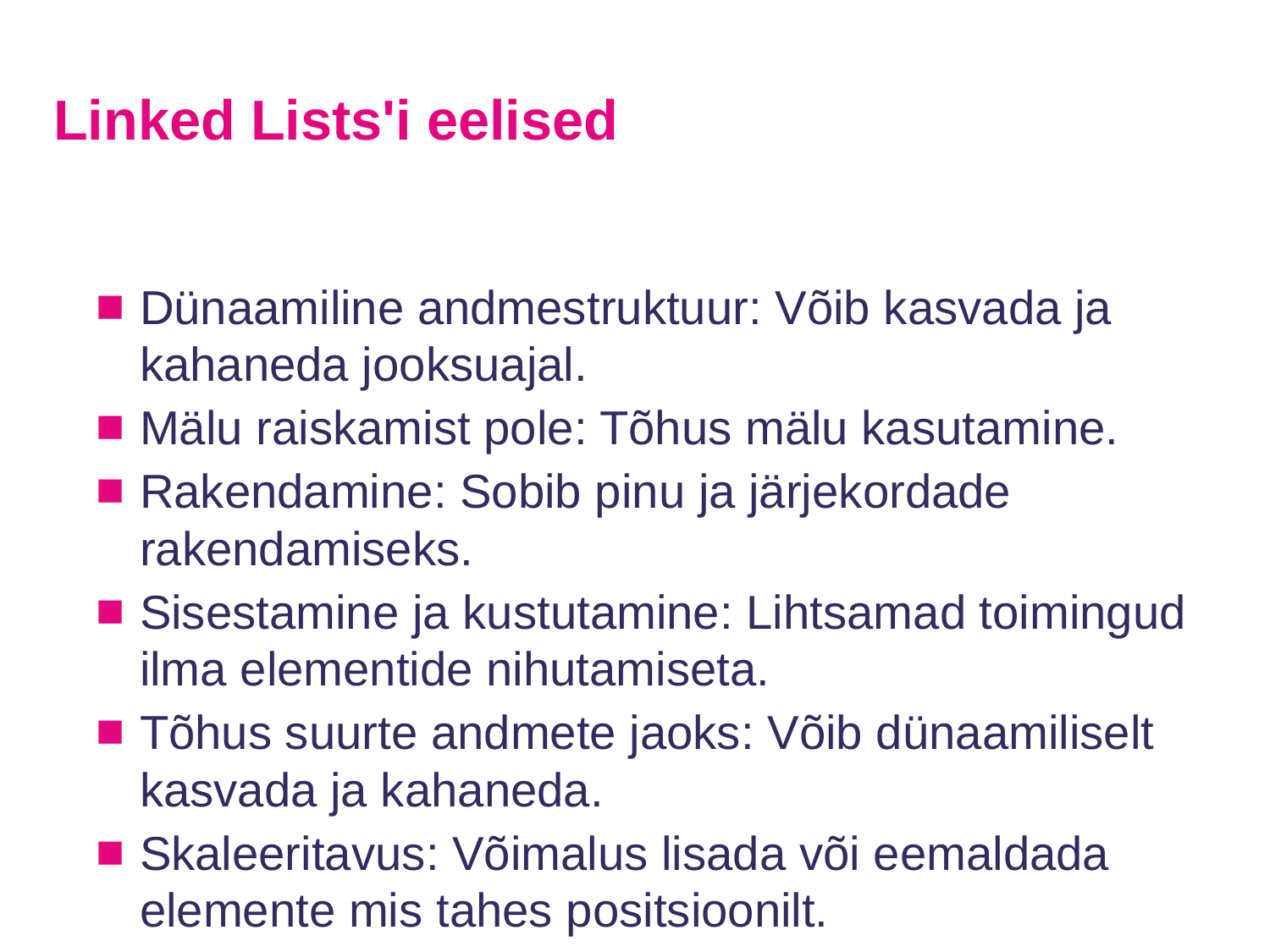

# Linked Lists'i eelised

Dünaamiline andmestruktuur: Võib kasvada ja kahaneda jooksuajal.
Mälu raiskamist pole: Tõhus mälu kasutamine.
Rakendamine: Sobib pinu ja järjekordade rakendamiseks.
Sisestamine ja kustutamine: Lihtsamad toimingud ilma elementide nihutamiseta.
Tõhus suurte andmete jaoks: Võib dünaamiliselt kasvada ja kahaneda.
Skaleeritavus: Võimalus lisada või eemaldada elemente mis tahes positsioonilt.